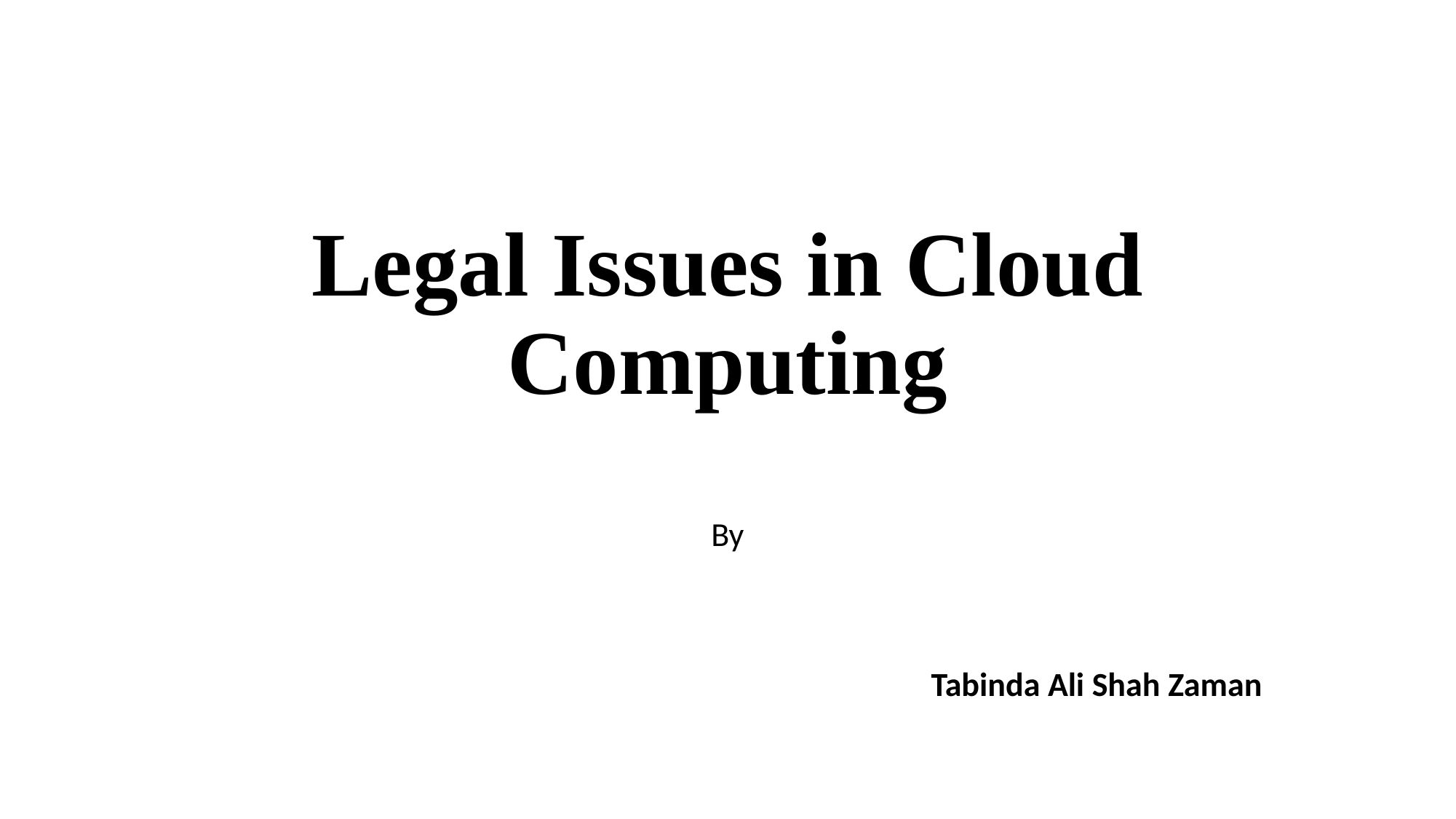

# Legal Issues in Cloud Computing
By

Tabinda Ali Shah Zaman